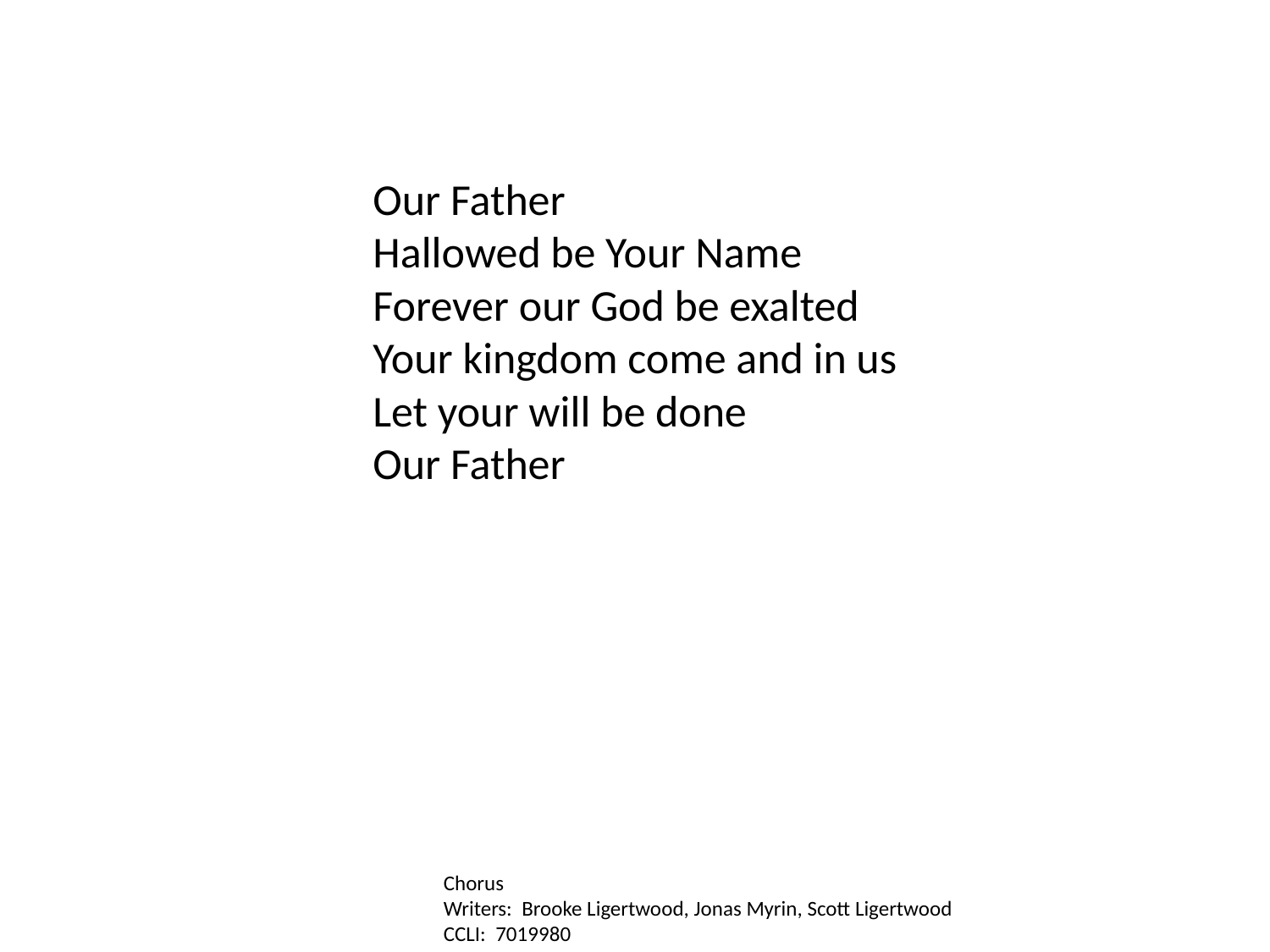

Our Father
Hallowed be Your Name
Forever our God be exalted
Your kingdom come and in us
Let your will be done
Our Father

Chorus
Writers:  Brooke Ligertwood, Jonas Myrin, Scott Ligertwood
CCLI:  7019980